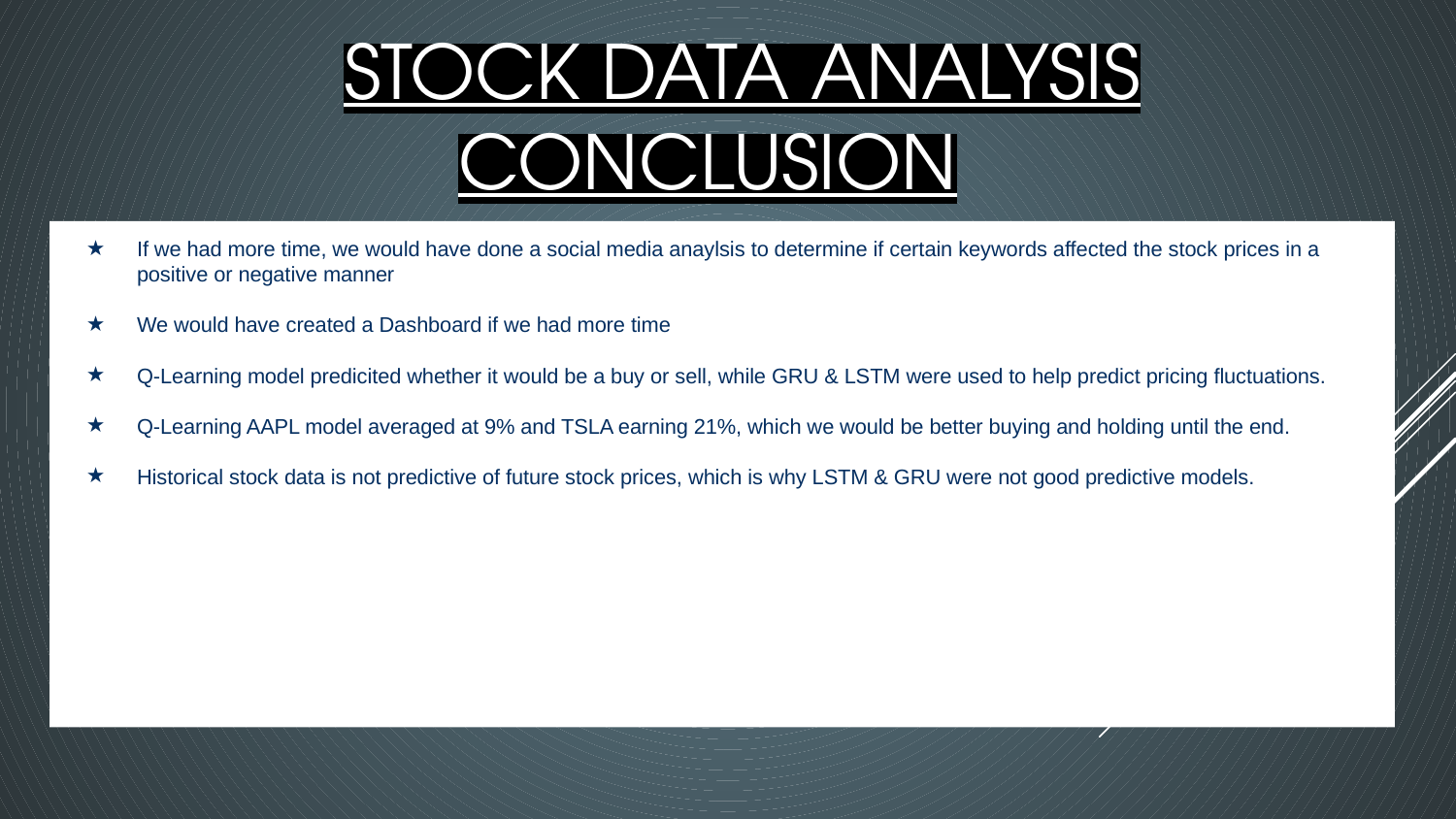

# Stock Data Analysis Conclusion
If we had more time, we would have done a social media anaylsis to determine if certain keywords affected the stock prices in a positive or negative manner

We would have created a Dashboard if we had more time

Q-Learning model predicited whether it would be a buy or sell, while GRU & LSTM were used to help predict pricing fluctuations.

Q-Learning AAPL model averaged at 9% and TSLA earning 21%, which we would be better buying and holding until the end.

Historical stock data is not predictive of future stock prices, which is why LSTM & GRU were not good predictive models.